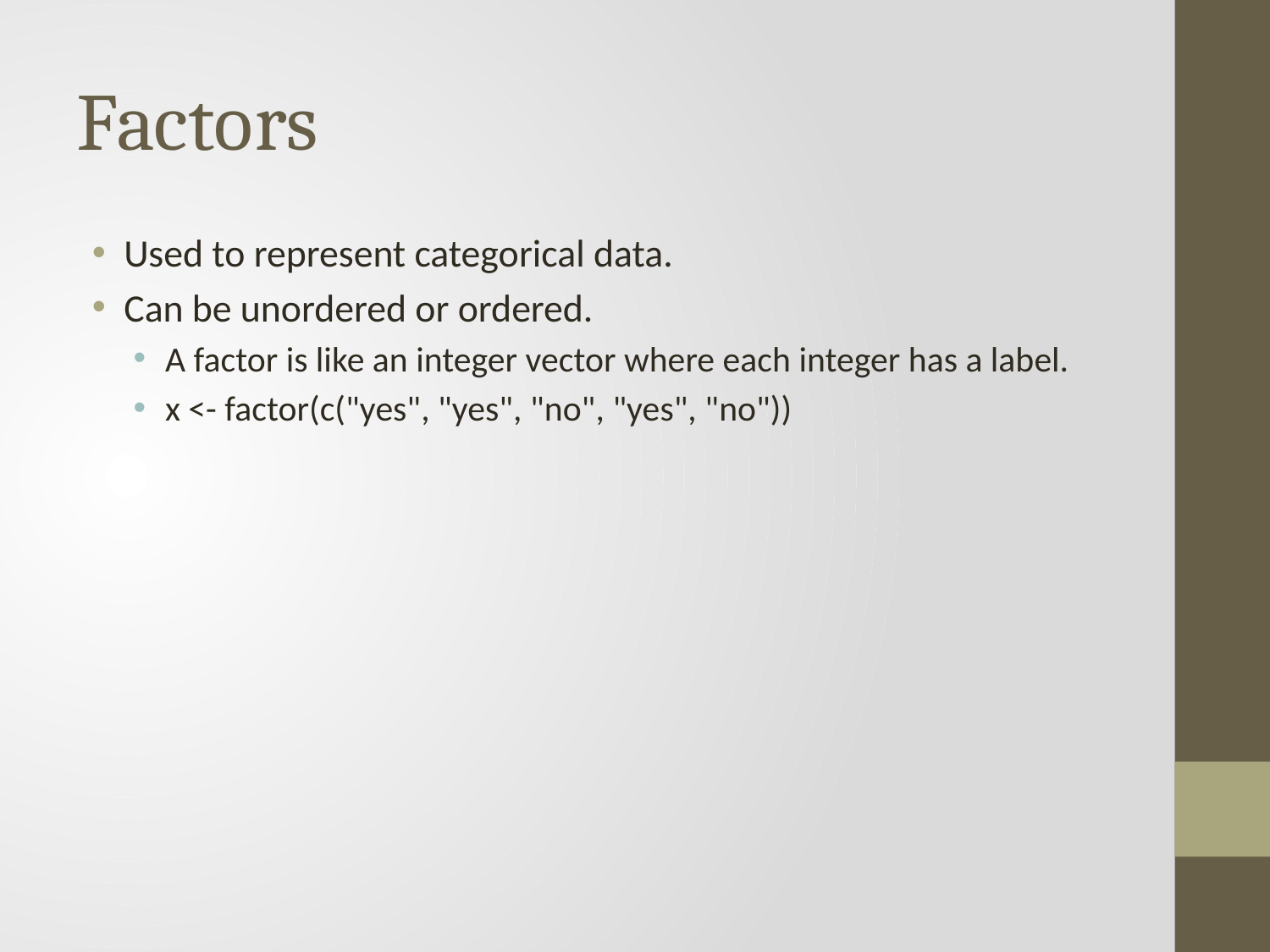

# Factors
Used to represent categorical data.
Can be unordered or ordered.
A factor is like an integer vector where each integer has a label.
x <- factor(c("yes", "yes", "no", "yes", "no"))